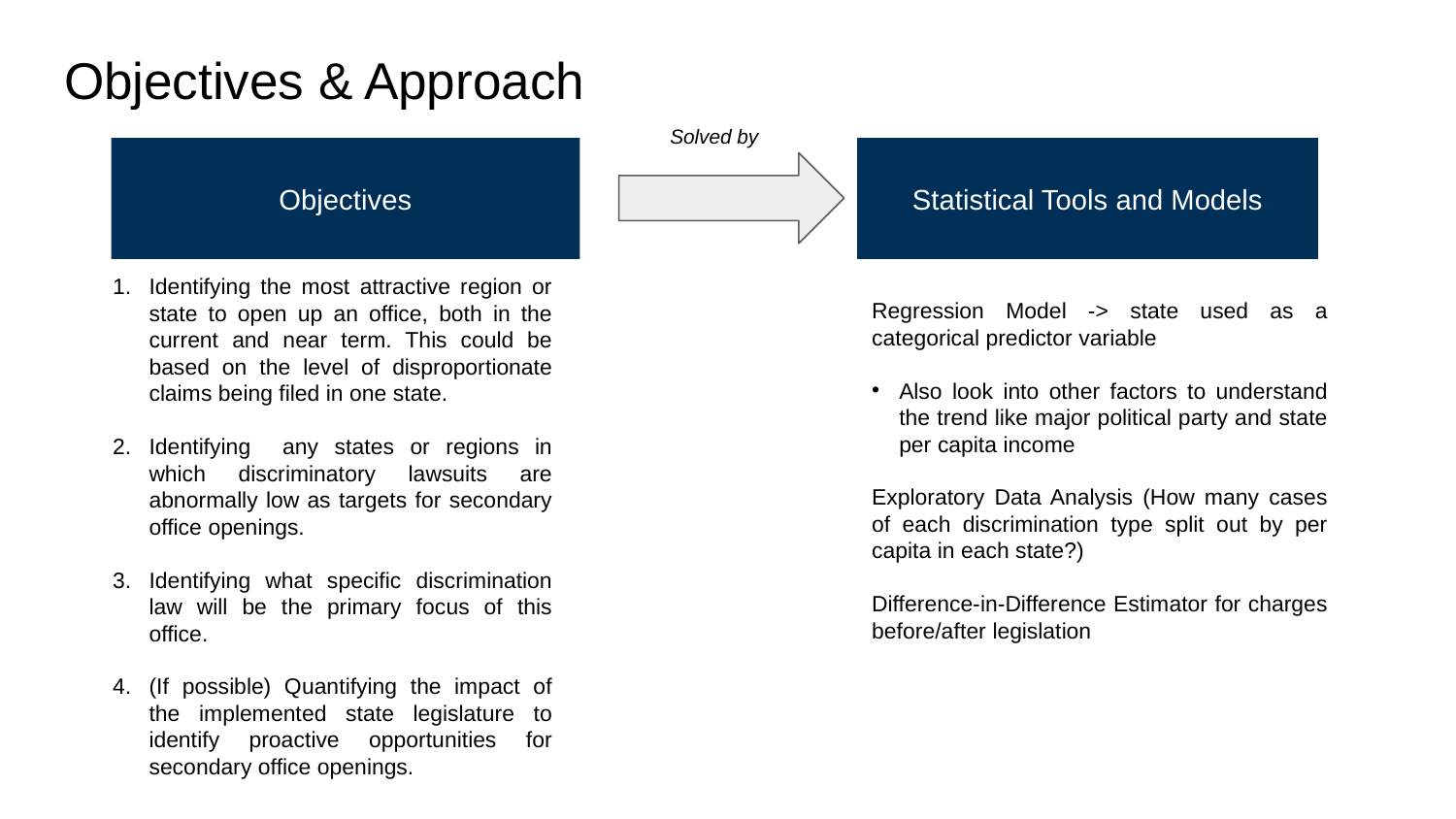

# Objectives & Approach
Solved by
Objectives
Statistical Tools and Models

Identifying the most attractive region or state to open up an office, both in the current and near term. This could be based on the level of disproportionate claims being filed in one state.

Identifying  any states or regions in which discriminatory lawsuits are abnormally low as targets for secondary office openings.

Identifying what specific discrimination law will be the primary focus of this office.

(If possible) Quantifying the impact of the implemented state legislature to identify proactive opportunities for secondary office openings.

Regression Model -> state used as a categorical predictor variable

Also look into other factors to understand the trend like major political party and state per capita income

Exploratory Data Analysis (How many cases of each discrimination type split out by per capita in each state?)

Difference-in-Difference Estimator for charges before/after legislation